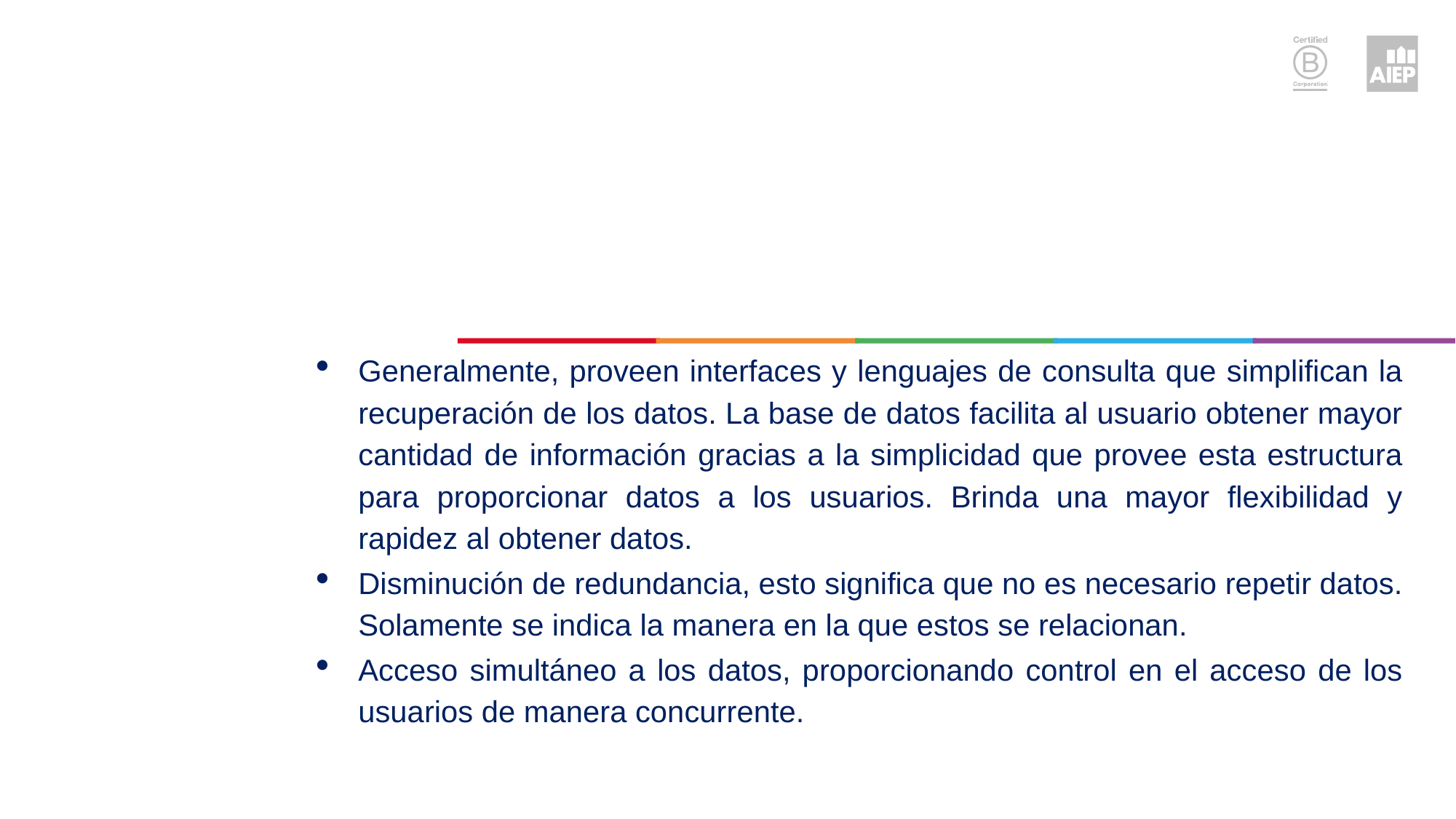

#
Generalmente, proveen interfaces y lenguajes de consulta que simplifican la recuperación de los datos. La base de datos facilita al usuario obtener mayor cantidad de información gracias a la simplicidad que provee esta estructura para proporcionar datos a los usuarios. Brinda una mayor flexibilidad y rapidez al obtener datos.
Disminución de redundancia, esto significa que no es necesario repetir datos. Solamente se indica la manera en la que estos se relacionan.
Acceso simultáneo a los datos, proporcionando control en el acceso de los usuarios de manera concurrente.